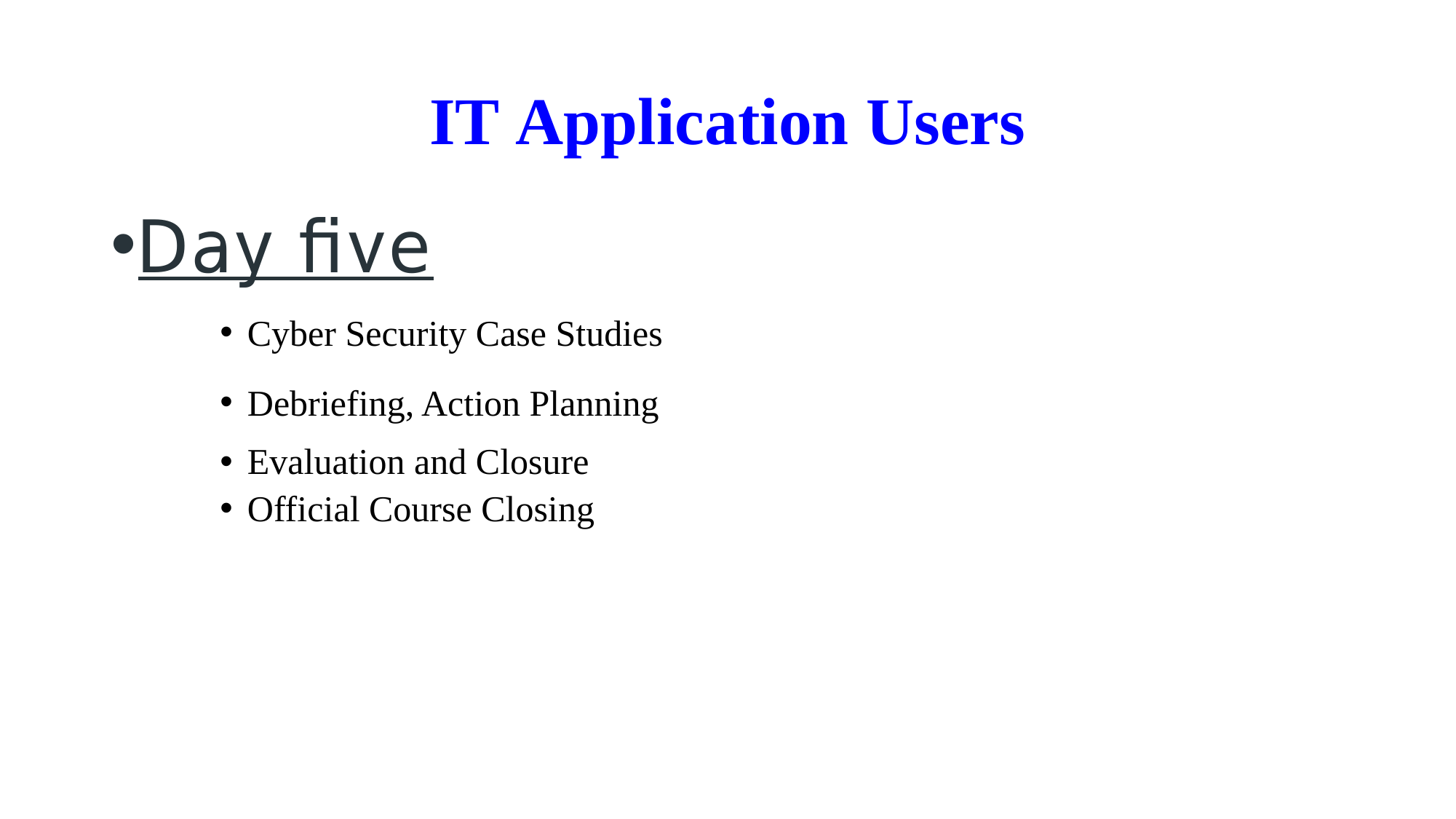

# IT Application Users

Day five
Cyber Security Case Studies
Debriefing, Action Planning
Evaluation and Closure
Official Course Closing